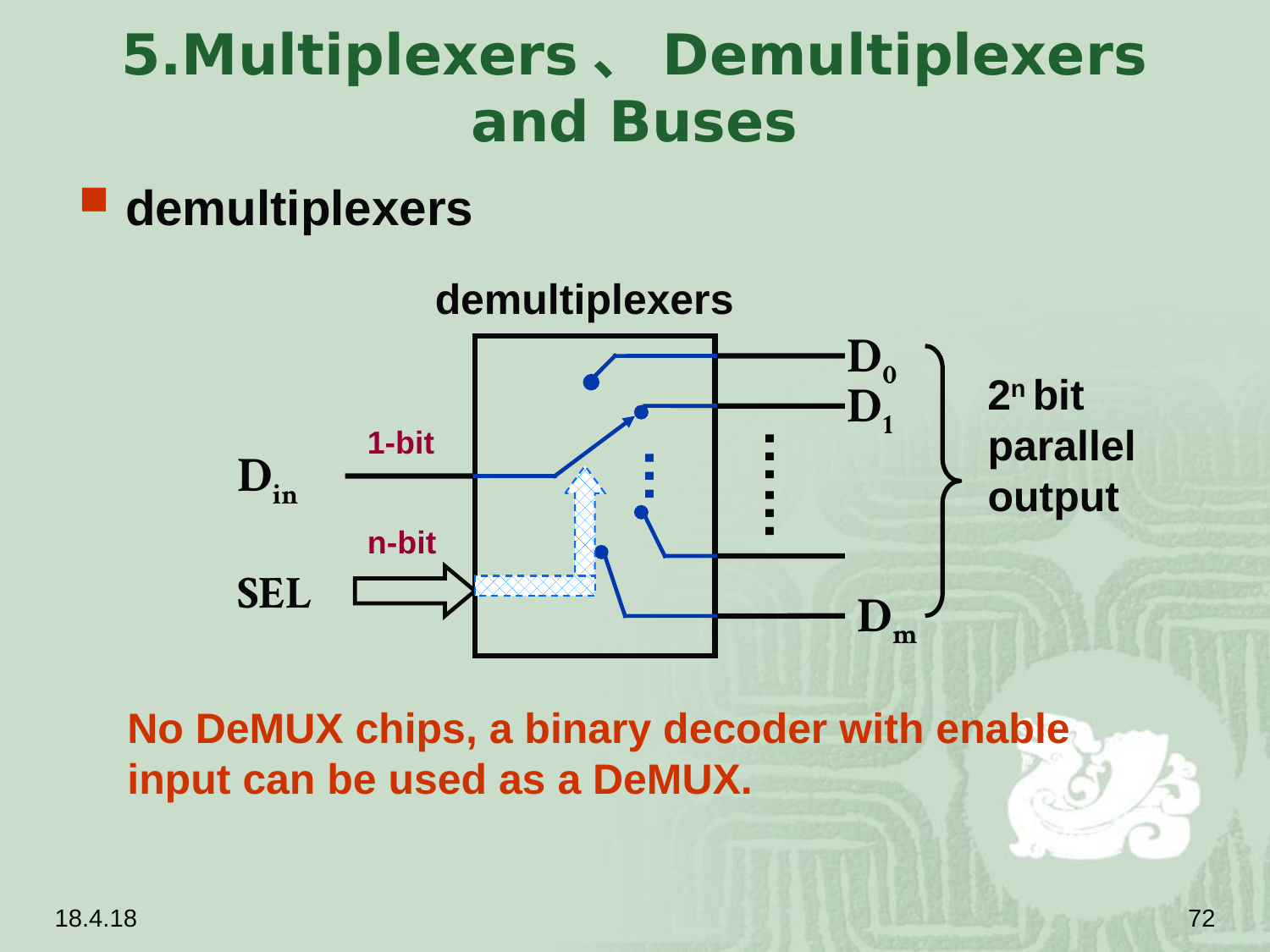

# 5.Multiplexers、Demultiplexers and Buses
demultiplexers
demultiplexers
D0

    2n bit parallel output
D1

1-bit

……
Din
…

n-bit
SEL

Dm

No DeMUX chips, a binary decoder with enable input can be used as a DeMUX.
18.4.18
72